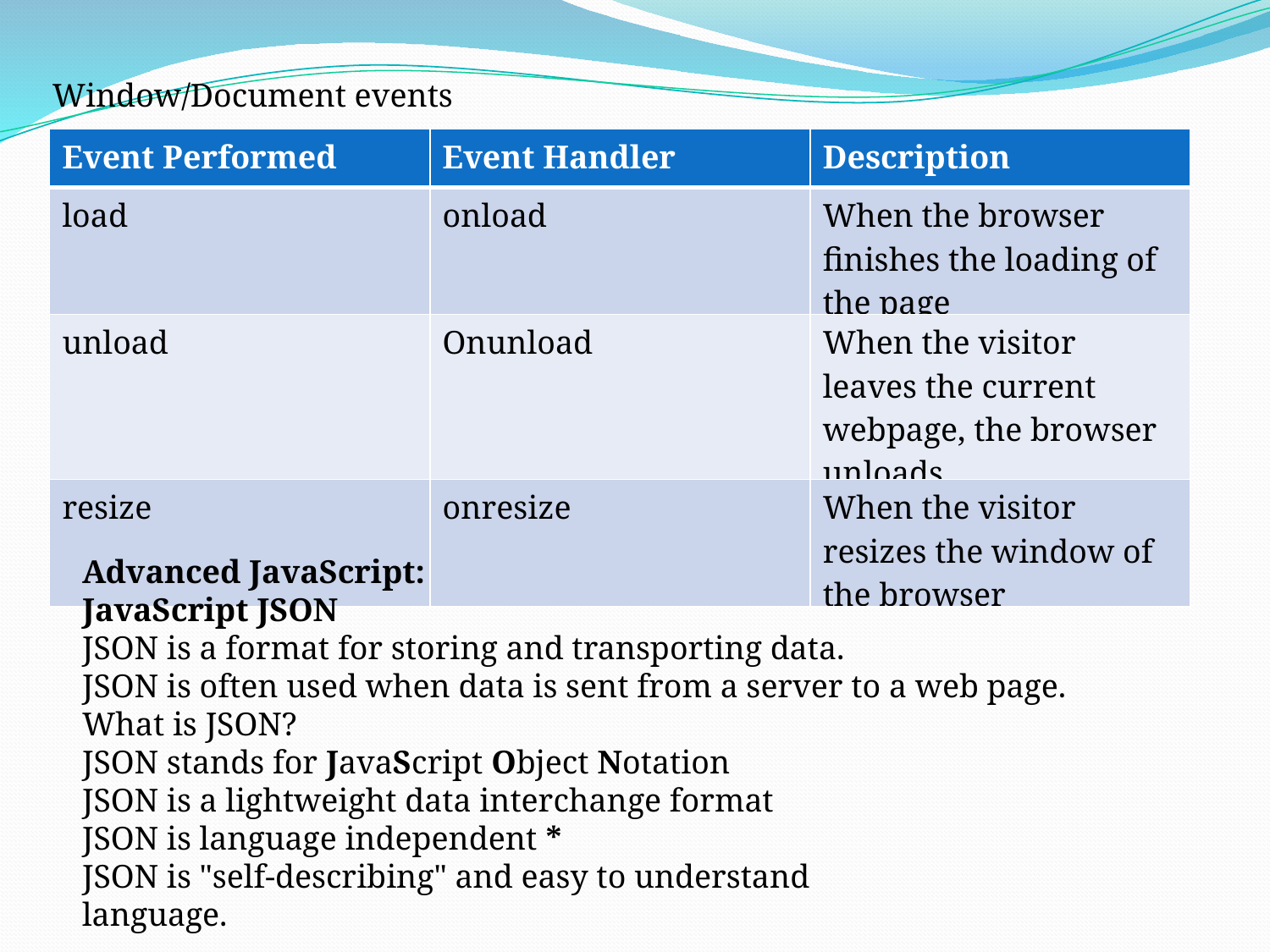

Window/Document events

| Event Performed | Event Handler | Description |
| --- | --- | --- |
| load | onload | When the browser finishes the loading of the page |
| unload | Onunload | When the visitor leaves the current webpage, the browser unloads |
| resize | onresize | When the visitor resizes the window of the browser |
Advanced JavaScript:
JavaScript JSON
JSON is a format for storing and transporting data.
JSON is often used when data is sent from a server to a web page.
What is JSON?
JSON stands for JavaScript Object Notation
JSON is a lightweight data interchange format
JSON is language independent *
JSON is "self-describing" and easy to understand
language.